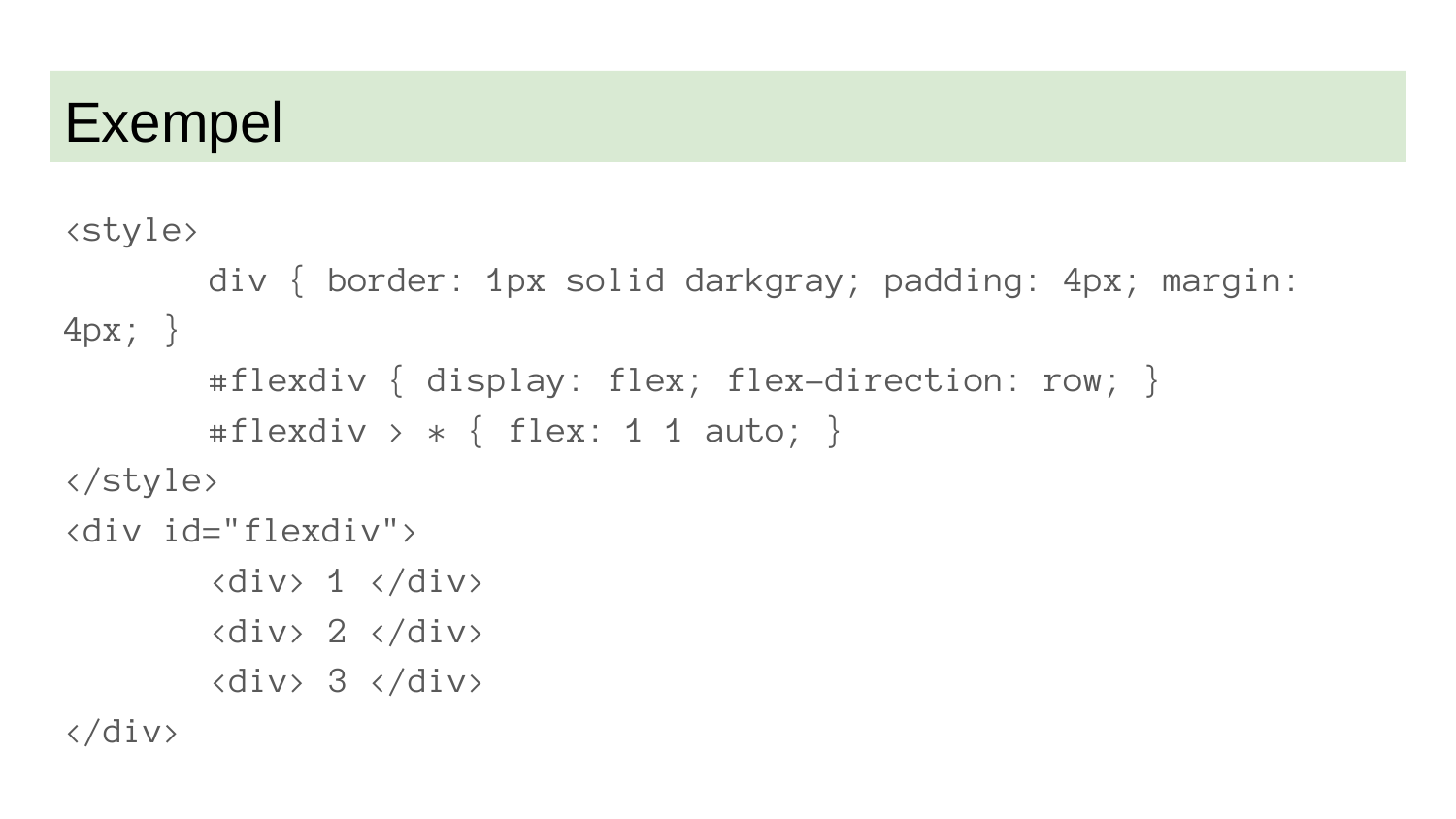

# Exempel
<style>
	div { border: 1px solid darkgray; padding: 4px; margin: 4px; }
	#flexdiv { display: flex; flex-direction: row; }
	#flexdiv > * { flex: 1 1 auto; }
</style>
<div id="flexdiv">
	<div> 1 </div>
	<div> 2 </div>
	<div> 3 </div>
</div>